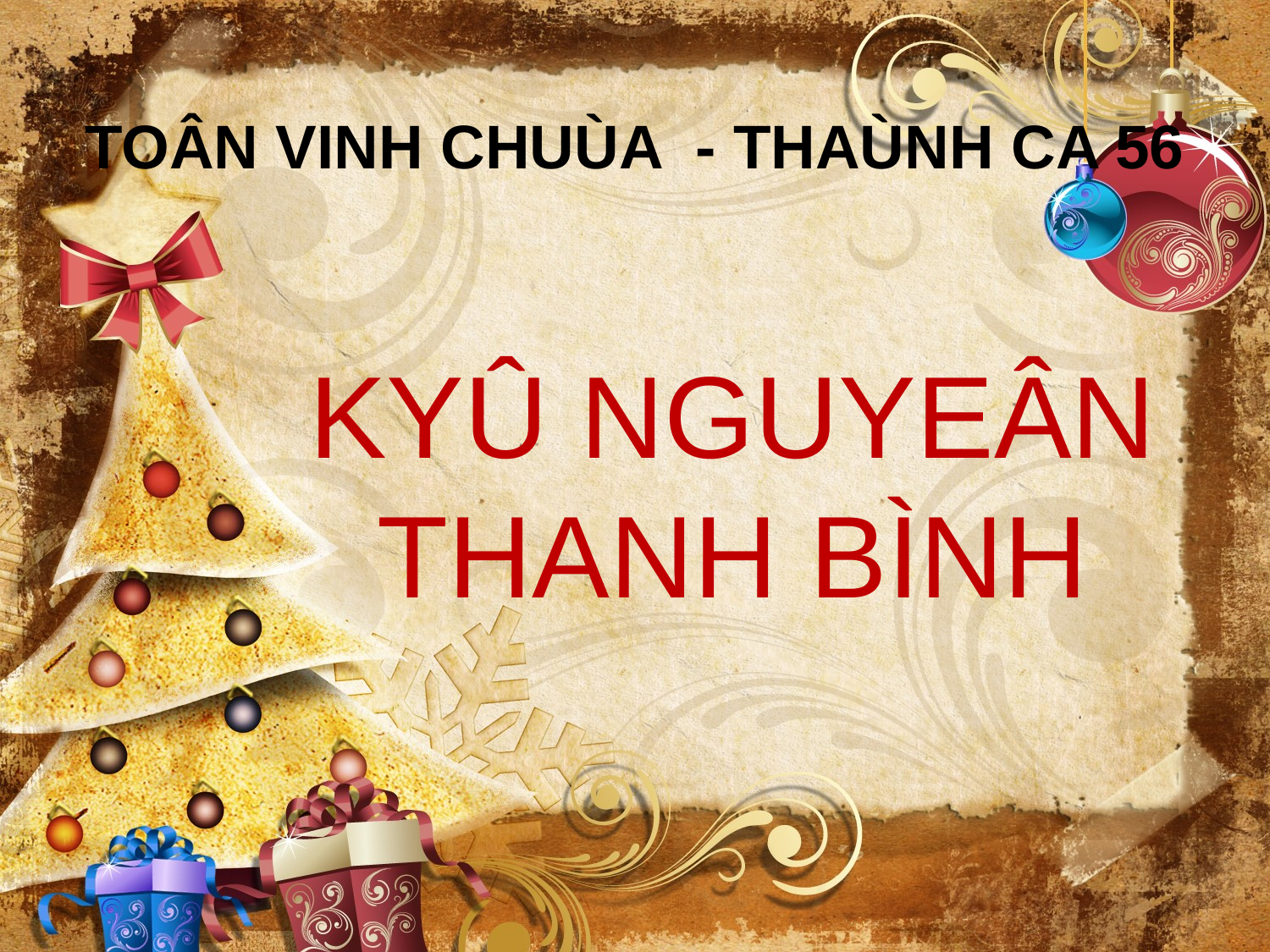

TOÂN VINH CHUÙA  - THAÙNH CA 56
KYÛ NGUYEÂN THANH BÌNH